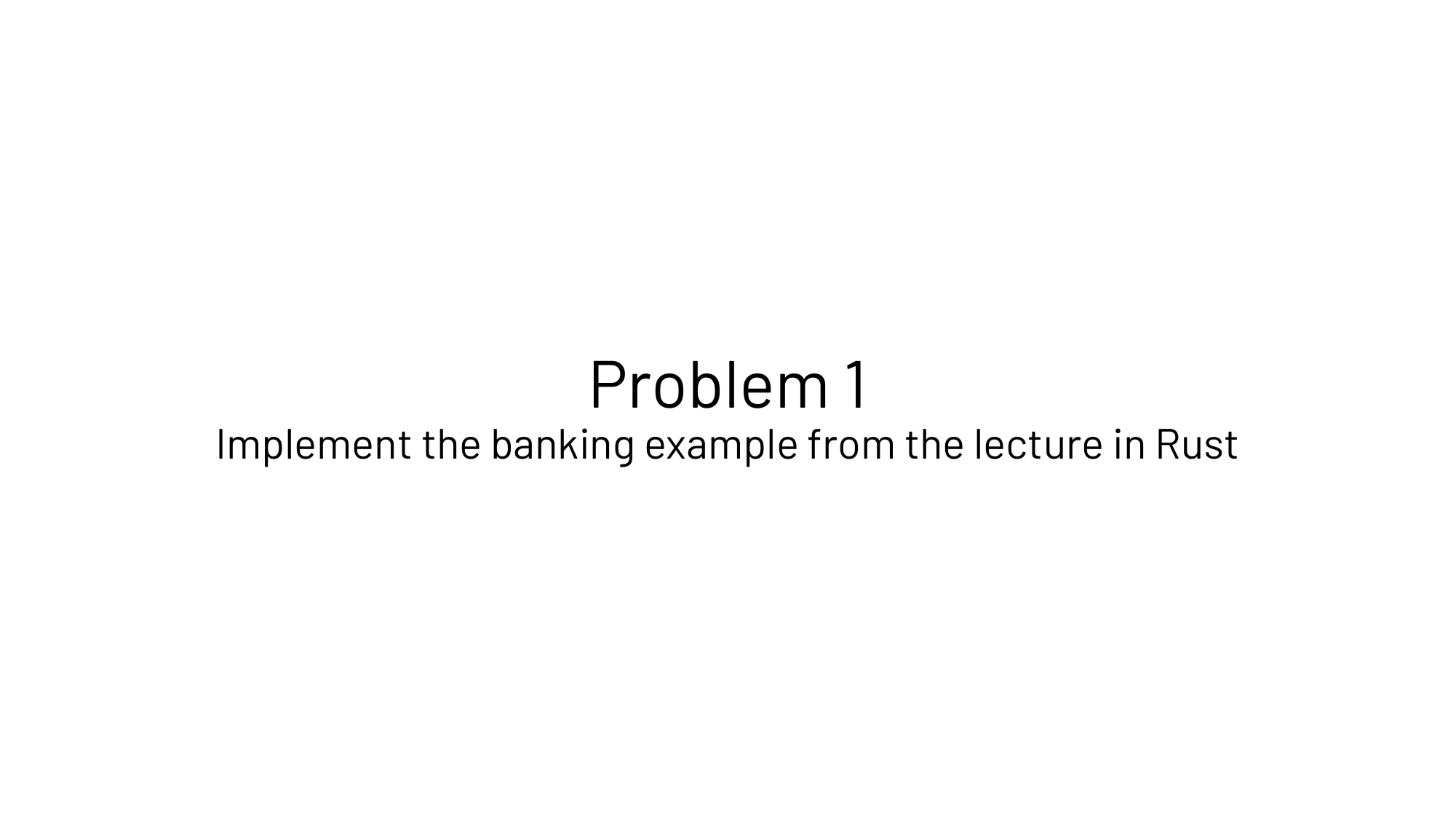

# Problem 1 Implement the banking example from the lecture in Rust